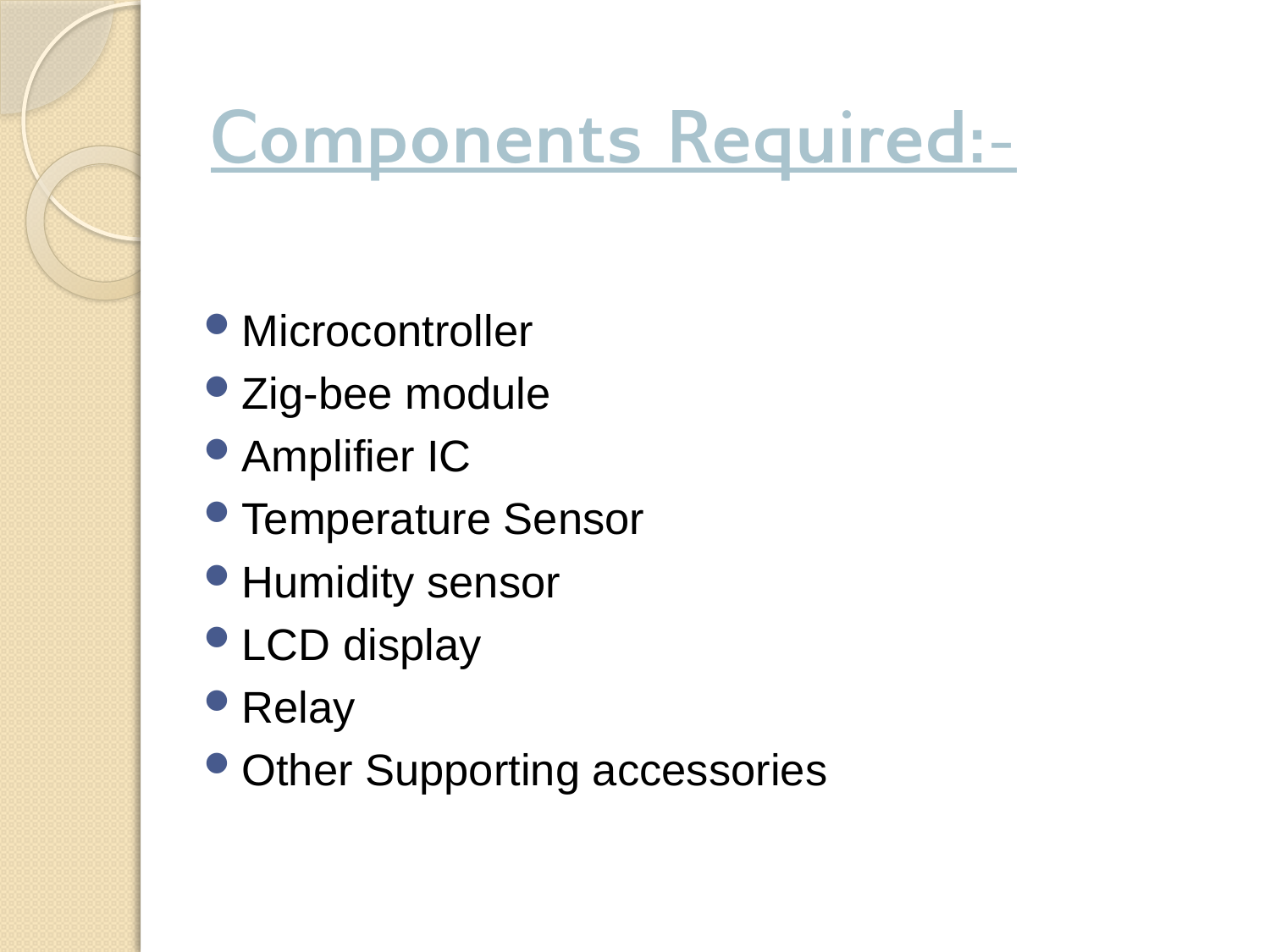

# Components Required:-
Microcontroller
Zig-bee module
Amplifier IC
Temperature Sensor
Humidity sensor
LCD display
Relay
Other Supporting accessories